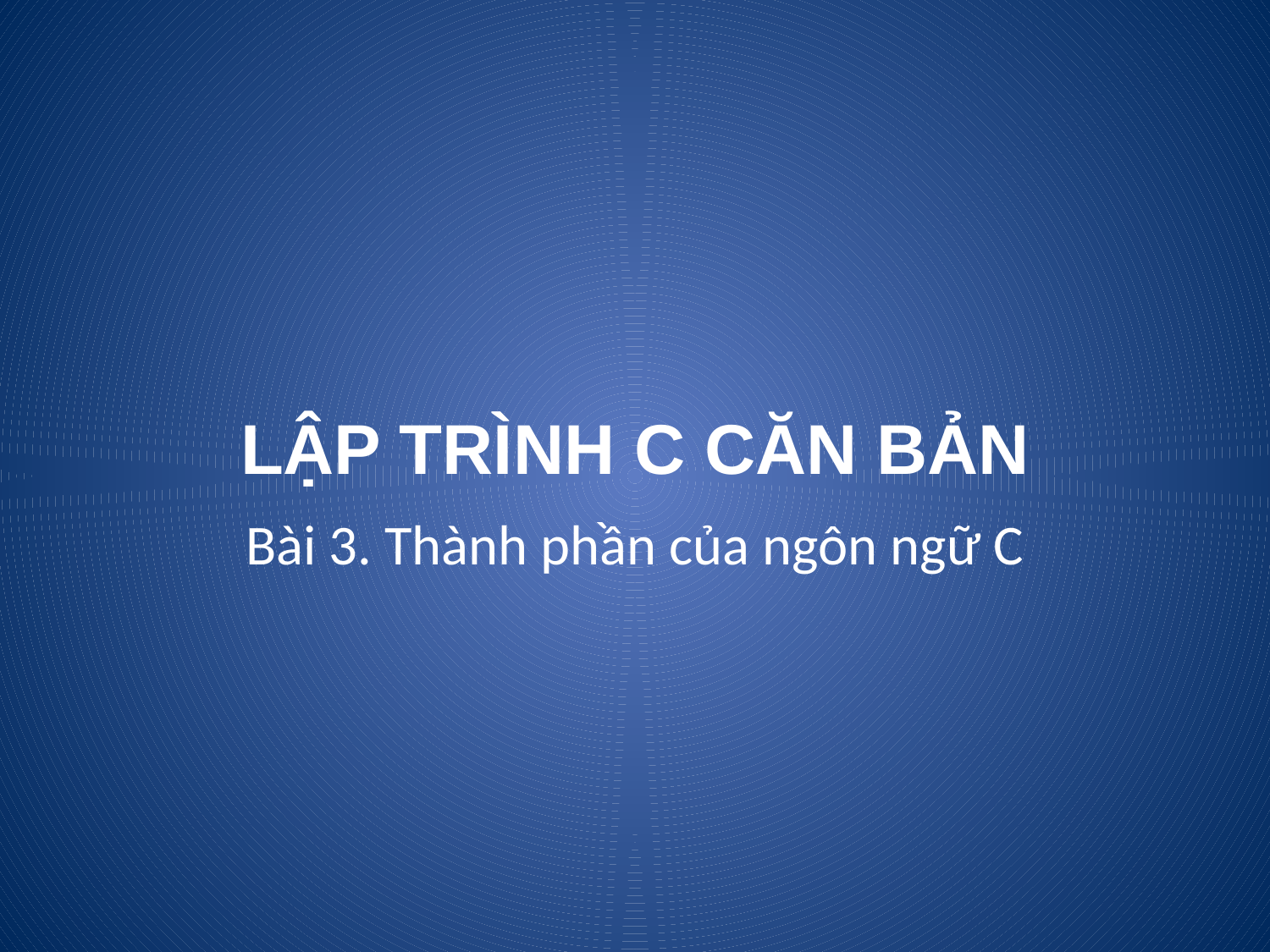

# LẬP TRÌNH C CĂN BẢN
Bài 3. Thành phần của ngôn ngữ C